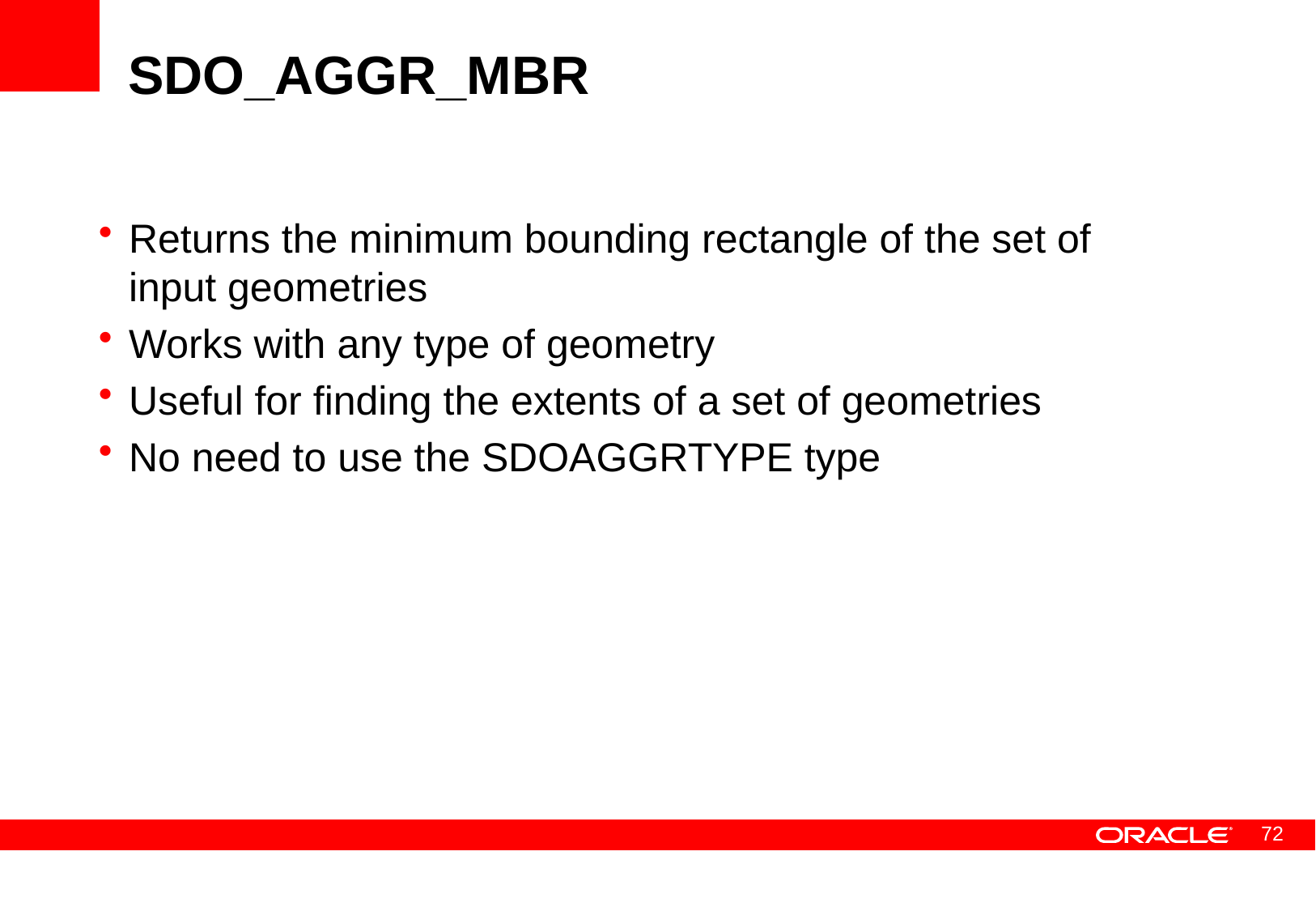

# SDO_AGGR_MBR
Returns the minimum bounding rectangle of the set of input geometries
Works with any type of geometry
Useful for finding the extents of a set of geometries
No need to use the SDOAGGRTYPE type